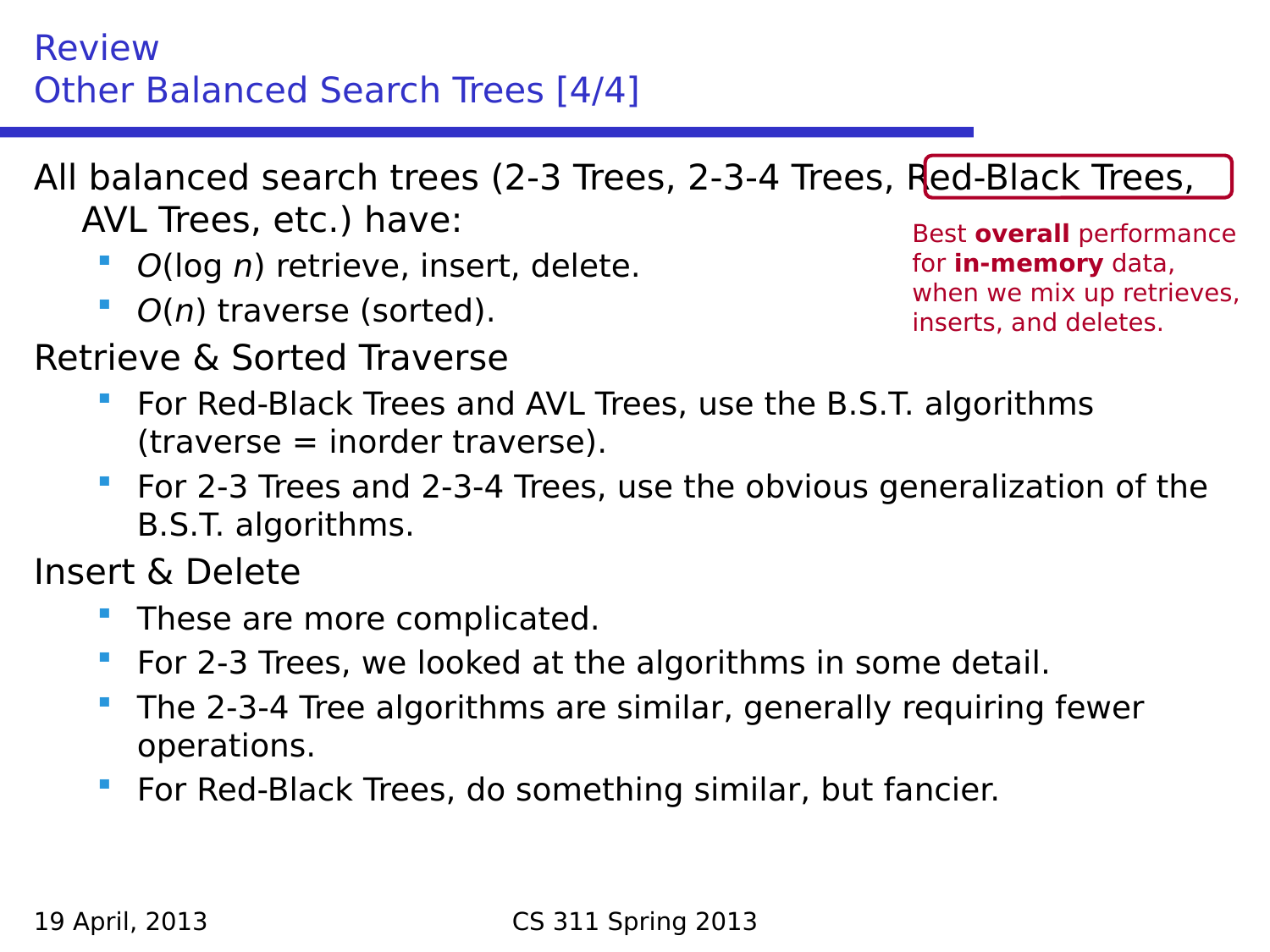

# Review Other Balanced Search Trees [4/4]
All balanced search trees (2-3 Trees, 2-3-4 Trees, Red-Black Trees, AVL Trees, etc.) have:
O(log n) retrieve, insert, delete.
O(n) traverse (sorted).
Retrieve & Sorted Traverse
For Red-Black Trees and AVL Trees, use the B.S.T. algorithms (traverse = inorder traverse).
For 2-3 Trees and 2-3-4 Trees, use the obvious generalization of the B.S.T. algorithms.
Insert & Delete
These are more complicated.
For 2-3 Trees, we looked at the algorithms in some detail.
The 2-3-4 Tree algorithms are similar, generally requiring fewer operations.
For Red-Black Trees, do something similar, but fancier.

Best overall performance for in-memory data, when we mix up retrieves, inserts, and deletes.
19 April, 2013
CS 311 Spring 2013